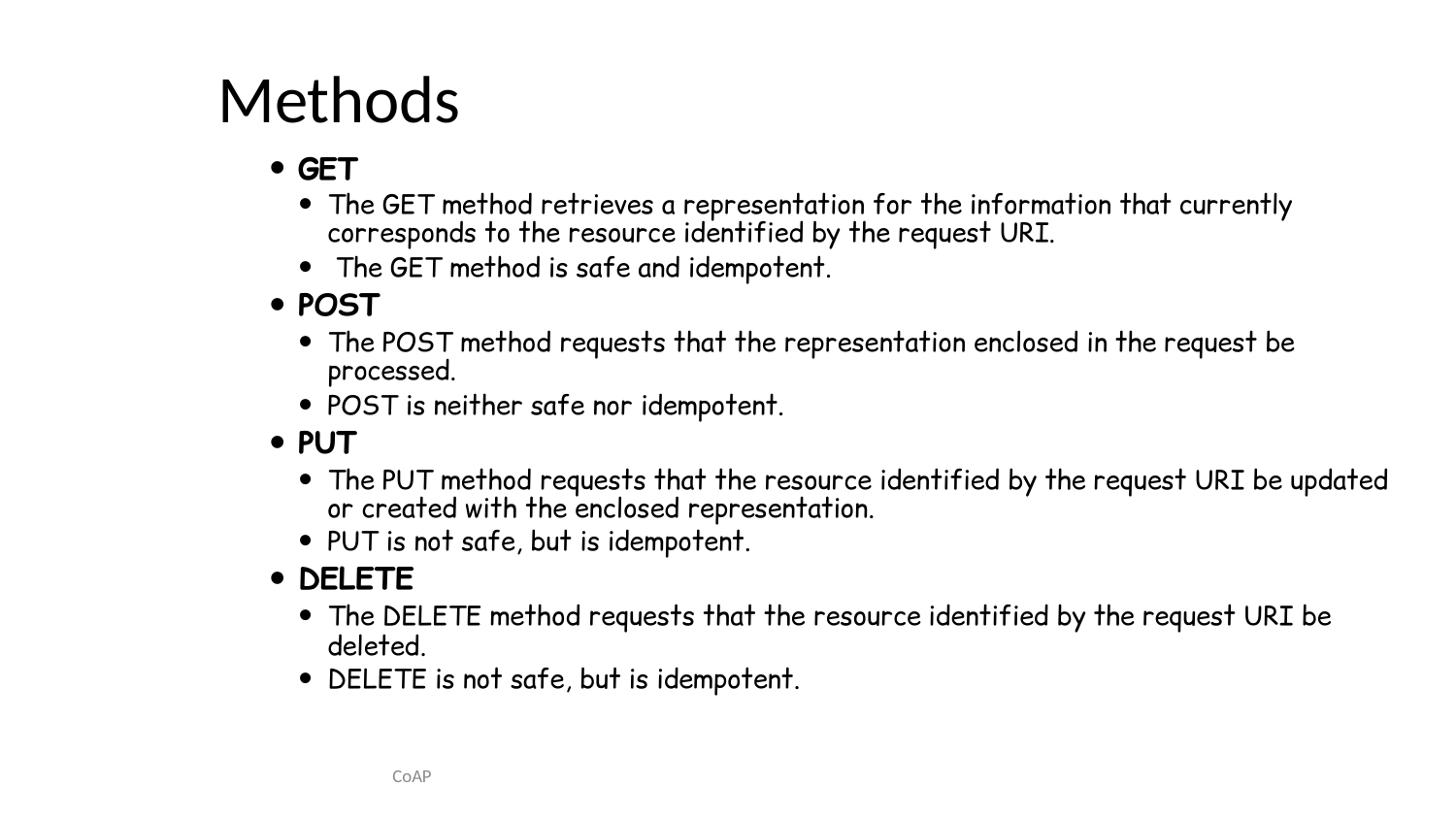

# Methods
GET
The GET method retrieves a representation for the information that currently corresponds to the resource identified by the request URI.
The GET method is safe and idempotent.
POST
The POST method requests that the representation enclosed in the request be processed.
POST is neither safe nor idempotent.
PUT
The PUT method requests that the resource identified by the request URI be updated or created with the enclosed representation.
PUT is not safe, but is idempotent.
DELETE
The DELETE method requests that the resource identified by the request URI be deleted.
DELETE is not safe, but is idempotent.
CoAP